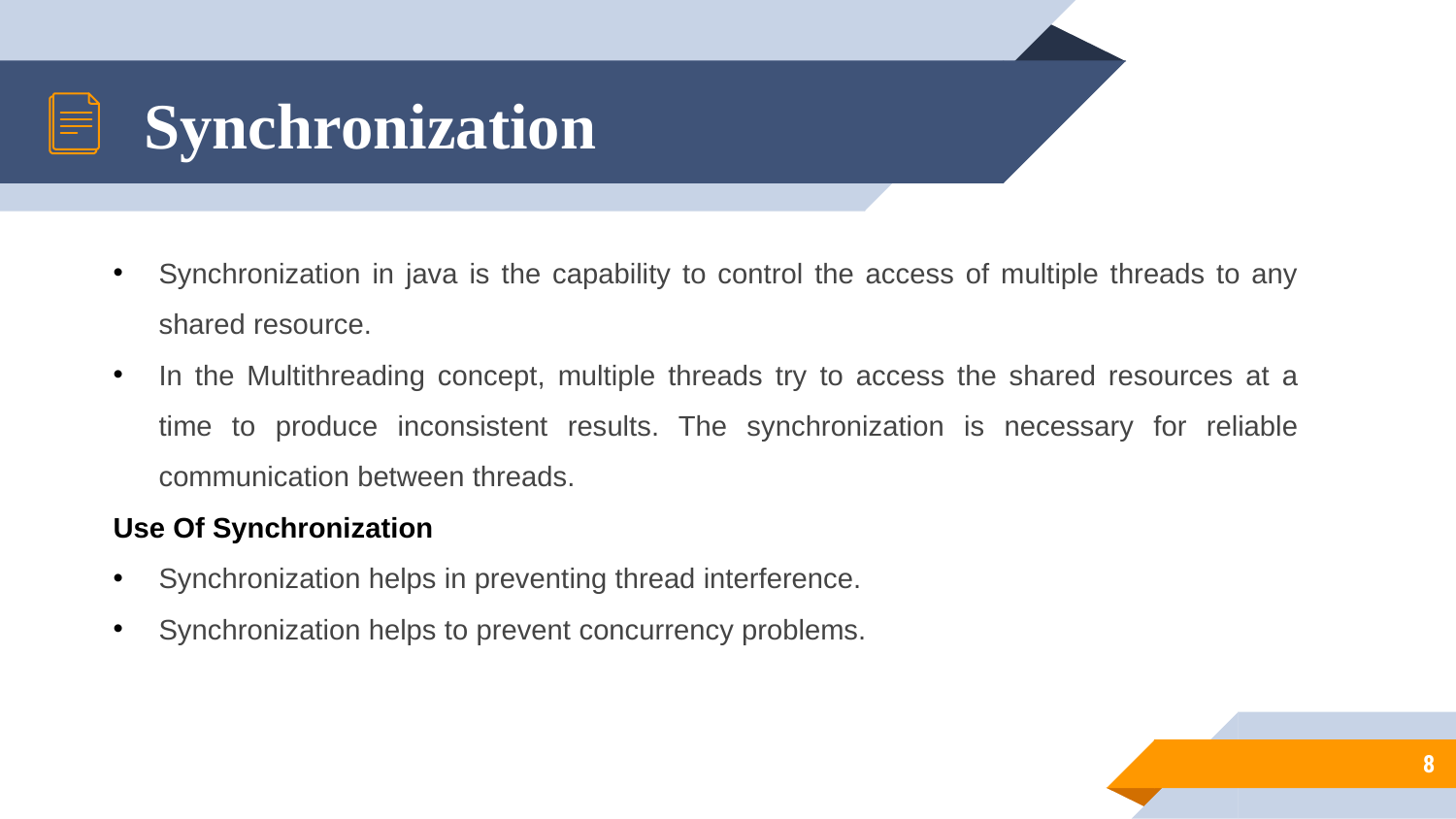

# Synchronization

Synchronization in java is the capability to control the access of multiple threads to any shared resource.
In the Multithreading concept, multiple threads try to access the shared resources at a time to produce inconsistent results. The synchronization is necessary for reliable communication between threads.
Use Of Synchronization
Synchronization helps in preventing thread interference.
Synchronization helps to prevent concurrency problems.

8